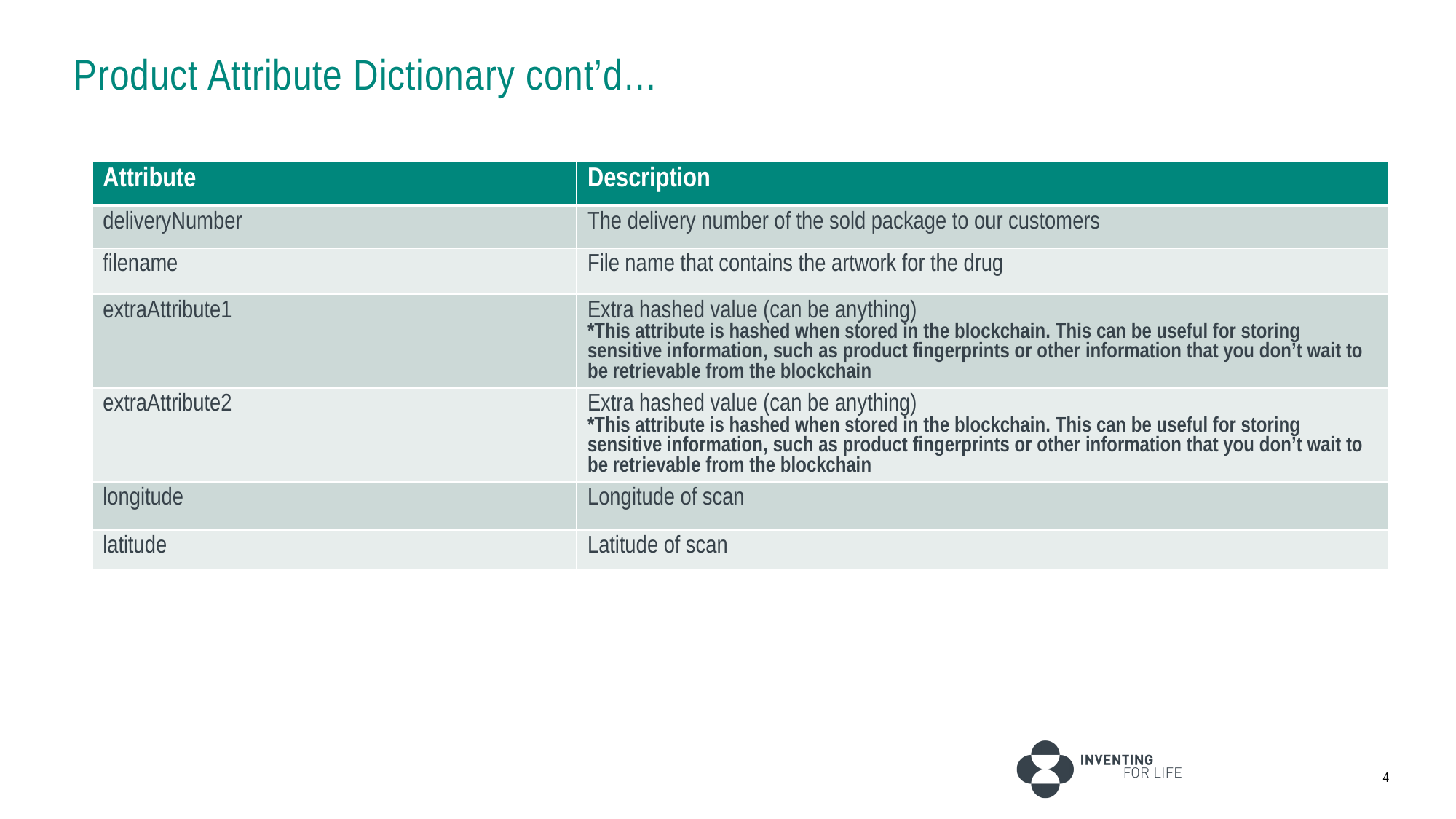

# Product Attribute Dictionary cont’d…
| Attribute | Description |
| --- | --- |
| deliveryNumber | The delivery number of the sold package to our customers |
| filename | File name that contains the artwork for the drug |
| extraAttribute1 | Extra hashed value (can be anything) \*This attribute is hashed when stored in the blockchain. This can be useful for storing sensitive information, such as product fingerprints or other information that you don’t wait to be retrievable from the blockchain |
| extraAttribute2 | Extra hashed value (can be anything) \*This attribute is hashed when stored in the blockchain. This can be useful for storing sensitive information, such as product fingerprints or other information that you don’t wait to be retrievable from the blockchain |
| longitude | Longitude of scan |
| latitude | Latitude of scan |
4